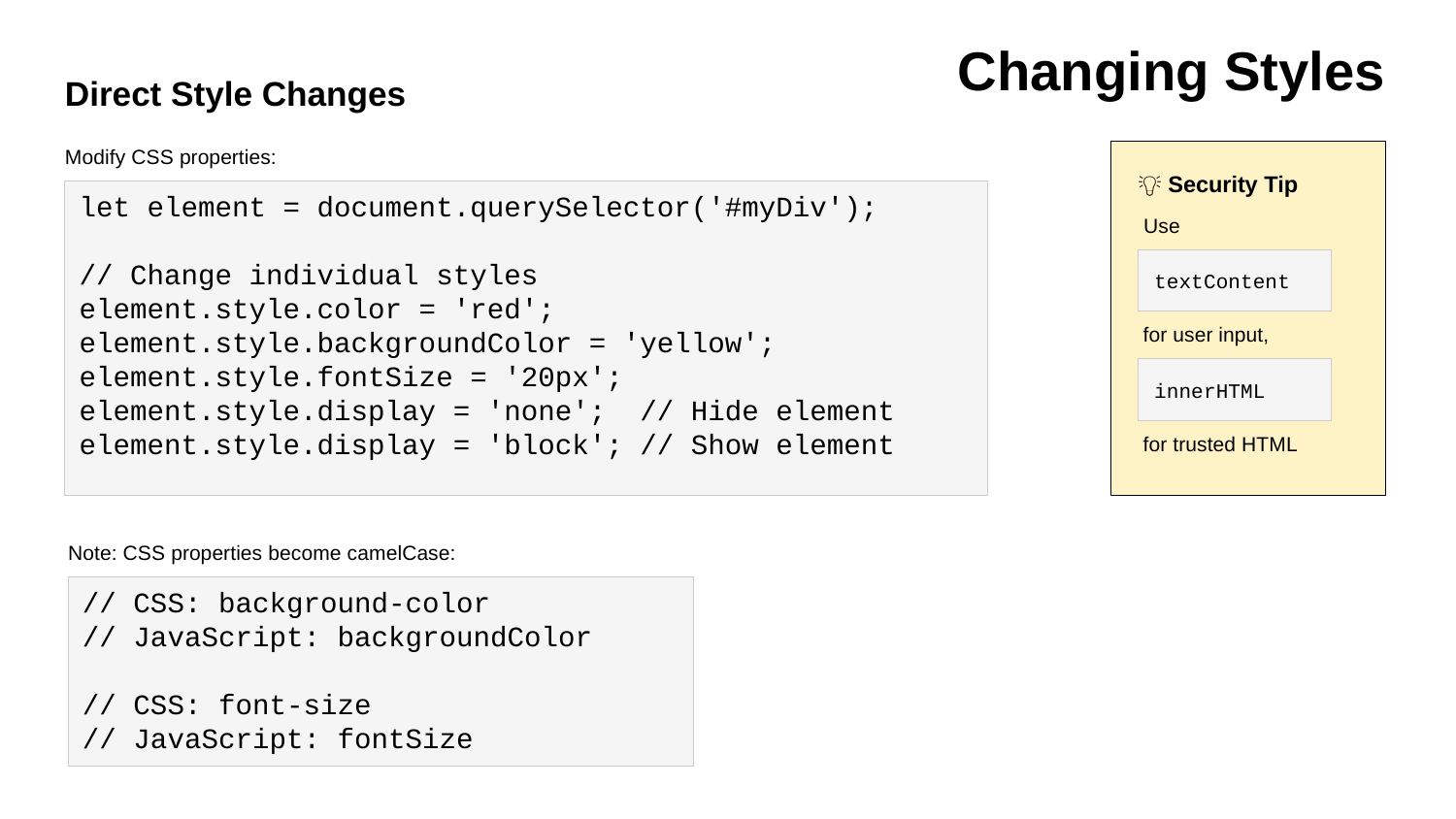

Changing Styles
Direct Style Changes
Modify CSS properties:

💡 Security Tip
let element = document.querySelector('#myDiv');

// Change individual styles
element.style.color = 'red';
element.style.backgroundColor = 'yellow';
element.style.fontSize = '20px';
element.style.display = 'none';  // Hide element
element.style.display = 'block'; // Show element
Use

textContent
for user input,

innerHTML
for trusted HTML
Note: CSS properties become camelCase:
// CSS: background-color
// JavaScript: backgroundColor

// CSS: font-size
// JavaScript: fontSize